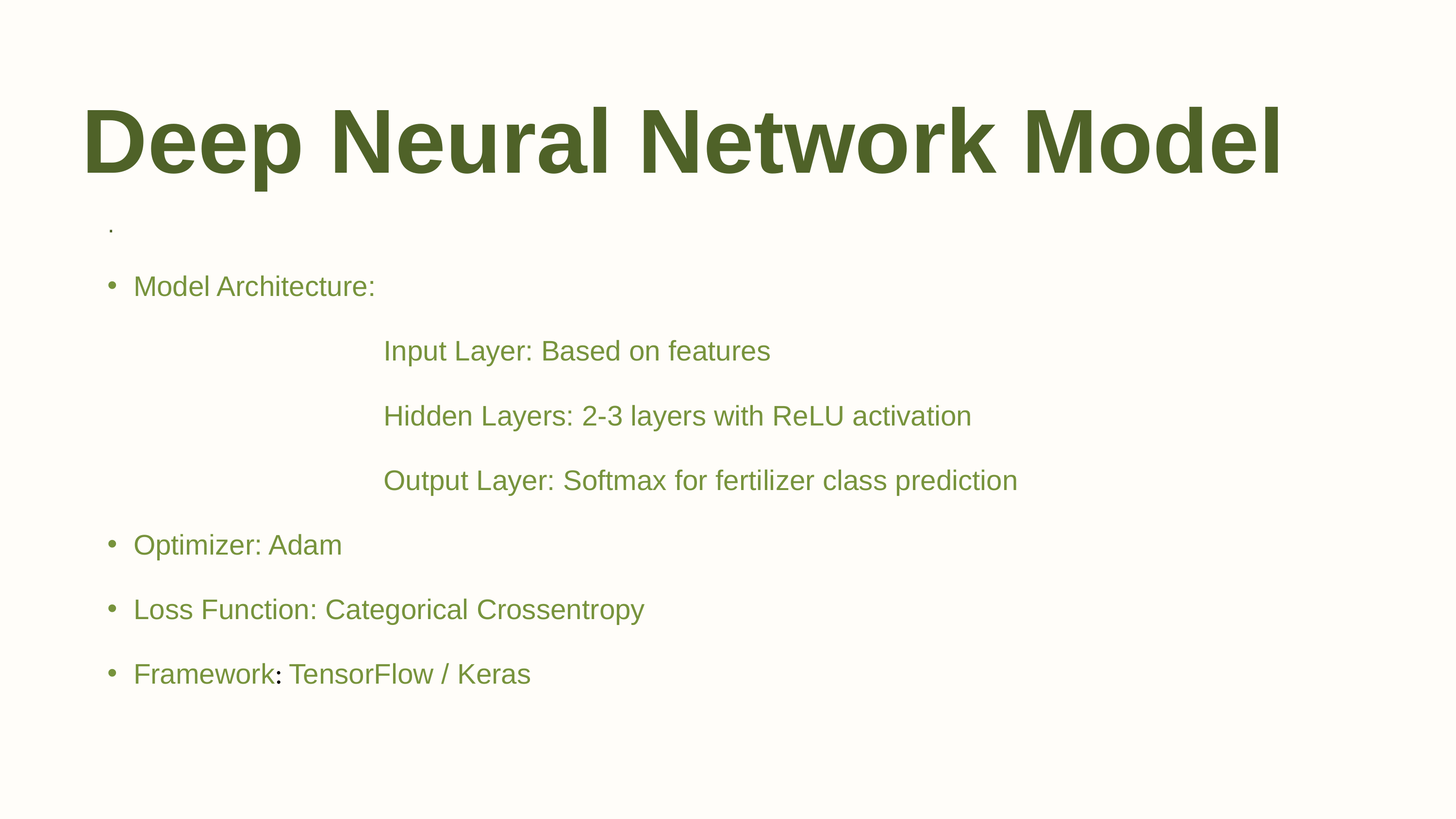

Deep Neural Network Model

.
Model Architecture:
                                   Input Layer: Based on features
                                   Hidden Layers: 2-3 layers with ReLU activation
                                   Output Layer: Softmax for fertilizer class prediction
Optimizer: Adam
Loss Function: Categorical Crossentropy
Framework: TensorFlow / Keras